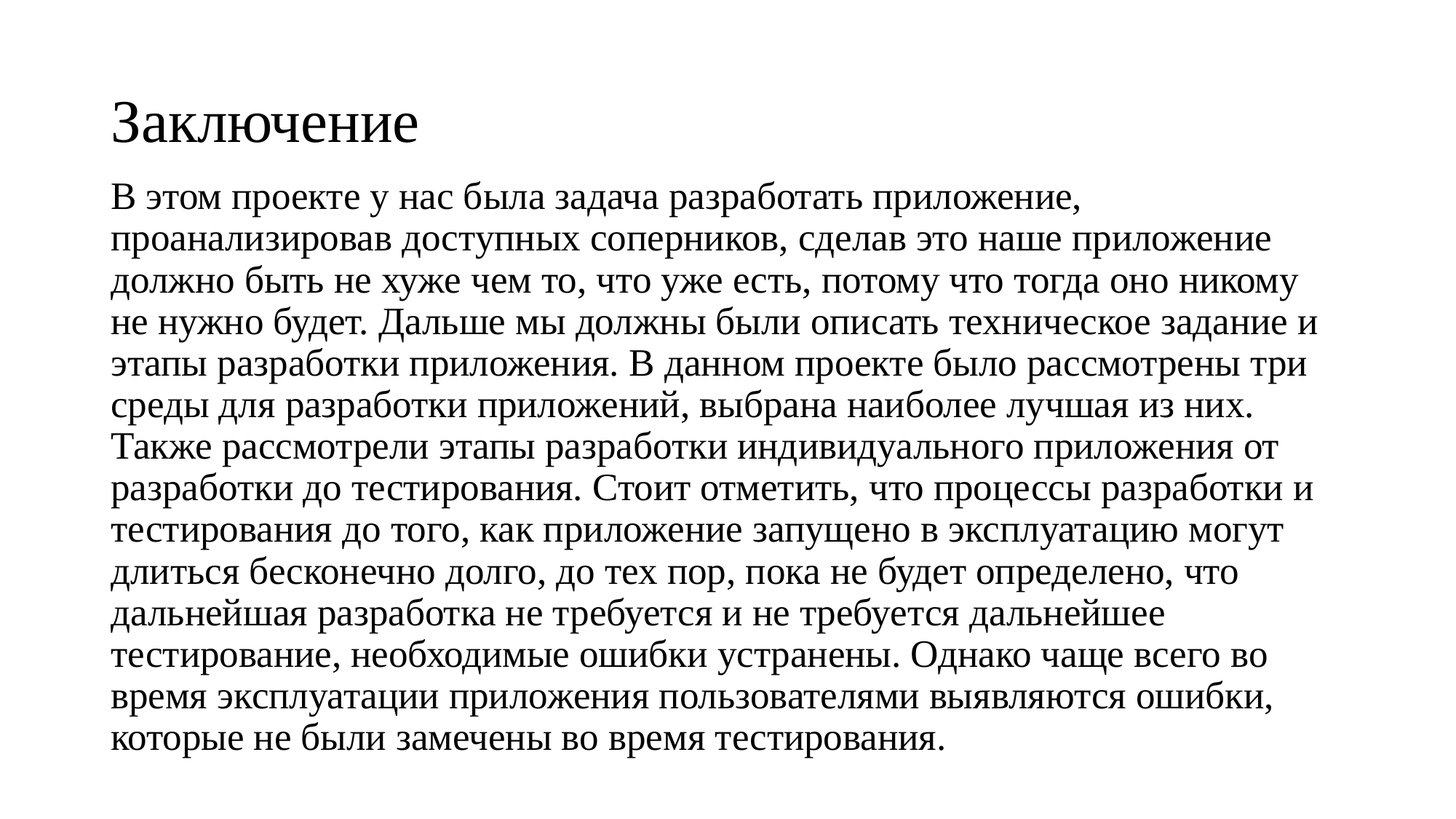

# Заключение
В этом проекте у нас была задача разработать приложение, проанализировав доступных соперников, сделав это наше приложение должно быть не хуже чем то, что уже есть, потому что тогда оно никому не нужно будет. Дальше мы должны были описать техническое задание и этапы разработки приложения. В данном проекте было рассмотрены три среды для разработки приложений, выбрана наиболее лучшая из них. Также рассмотрели этапы разработки индивидуального приложения от разработки до тестирования. Стоит отметить, что процессы разработки и тестирования до того, как приложение запущено в эксплуатацию могут длиться бесконечно долго, до тех пор, пока не будет определено, что дальнейшая разработка не требуется и не требуется дальнейшее тестирование, необходимые ошибки устранены. Однако чаще всего во время эксплуатации приложения пользователями выявляются ошибки, которые не были замечены во время тестирования.